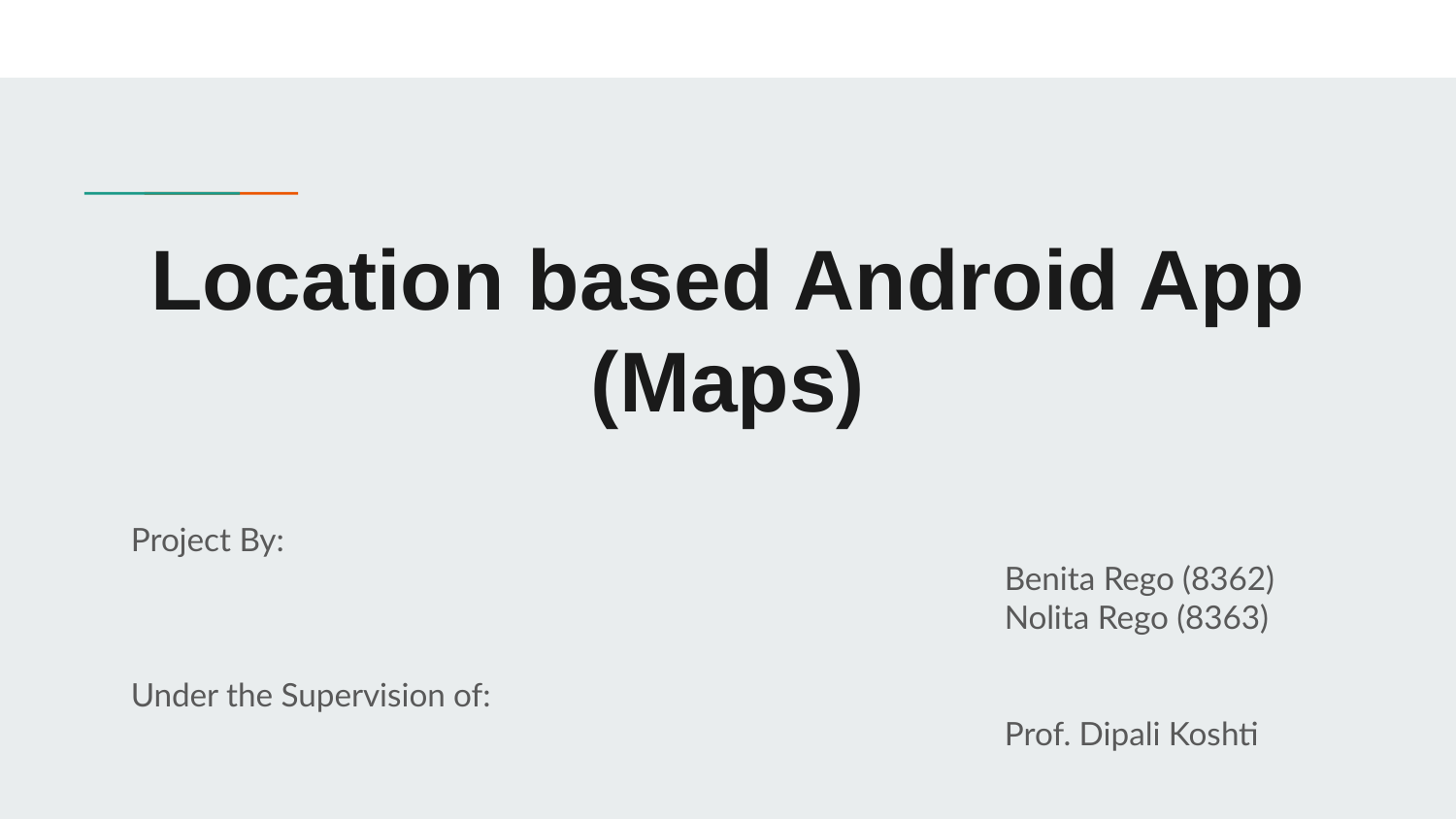

# Location based Android App (Maps)
Project By:
						Benita Rego (8362)
						Nolita Rego (8363)

Under the Supervision of:
						Prof. Dipali Koshti